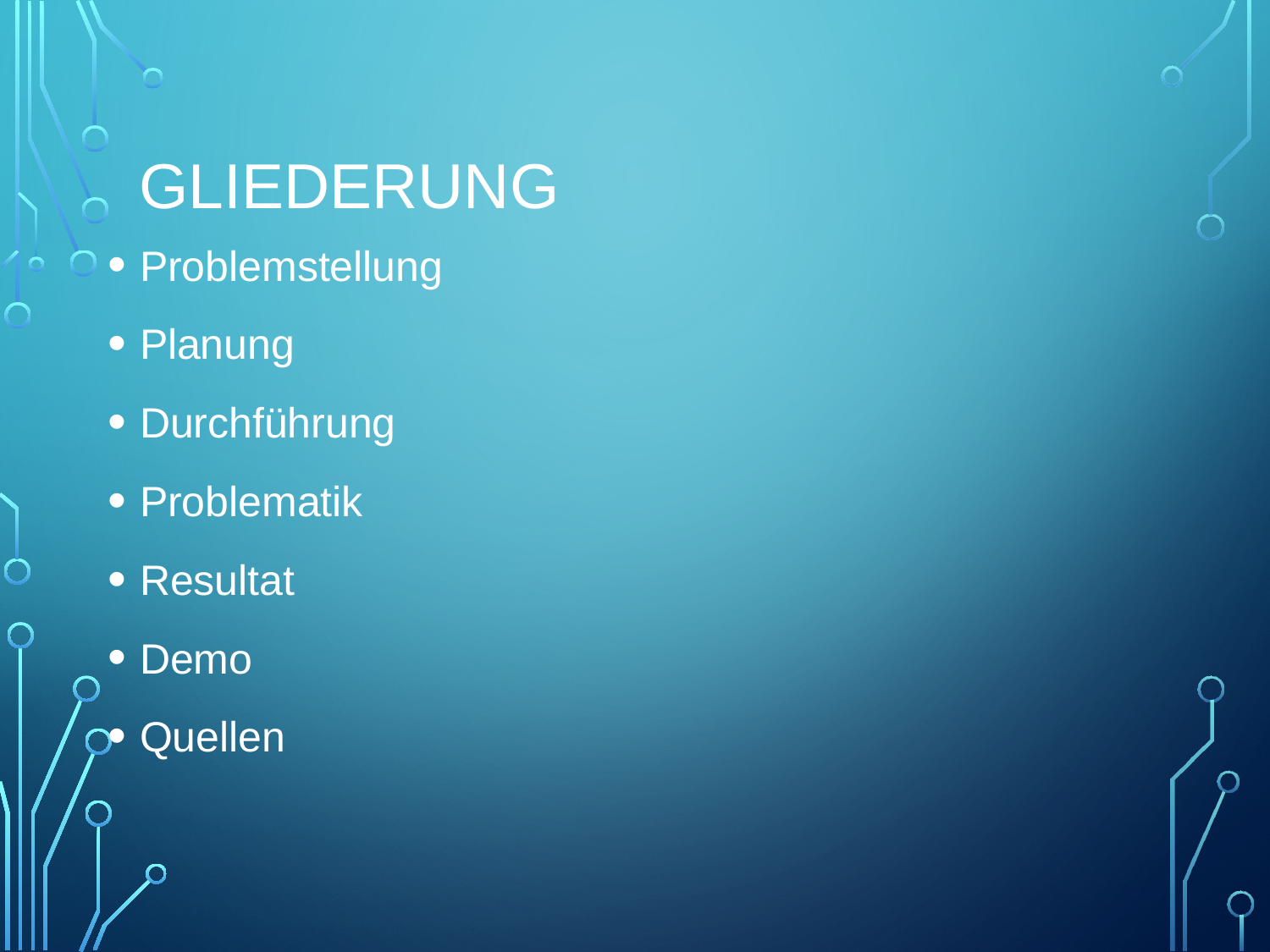

# Gliederung
Problemstellung
Planung
Durchführung
Problematik
Resultat
Demo
Quellen